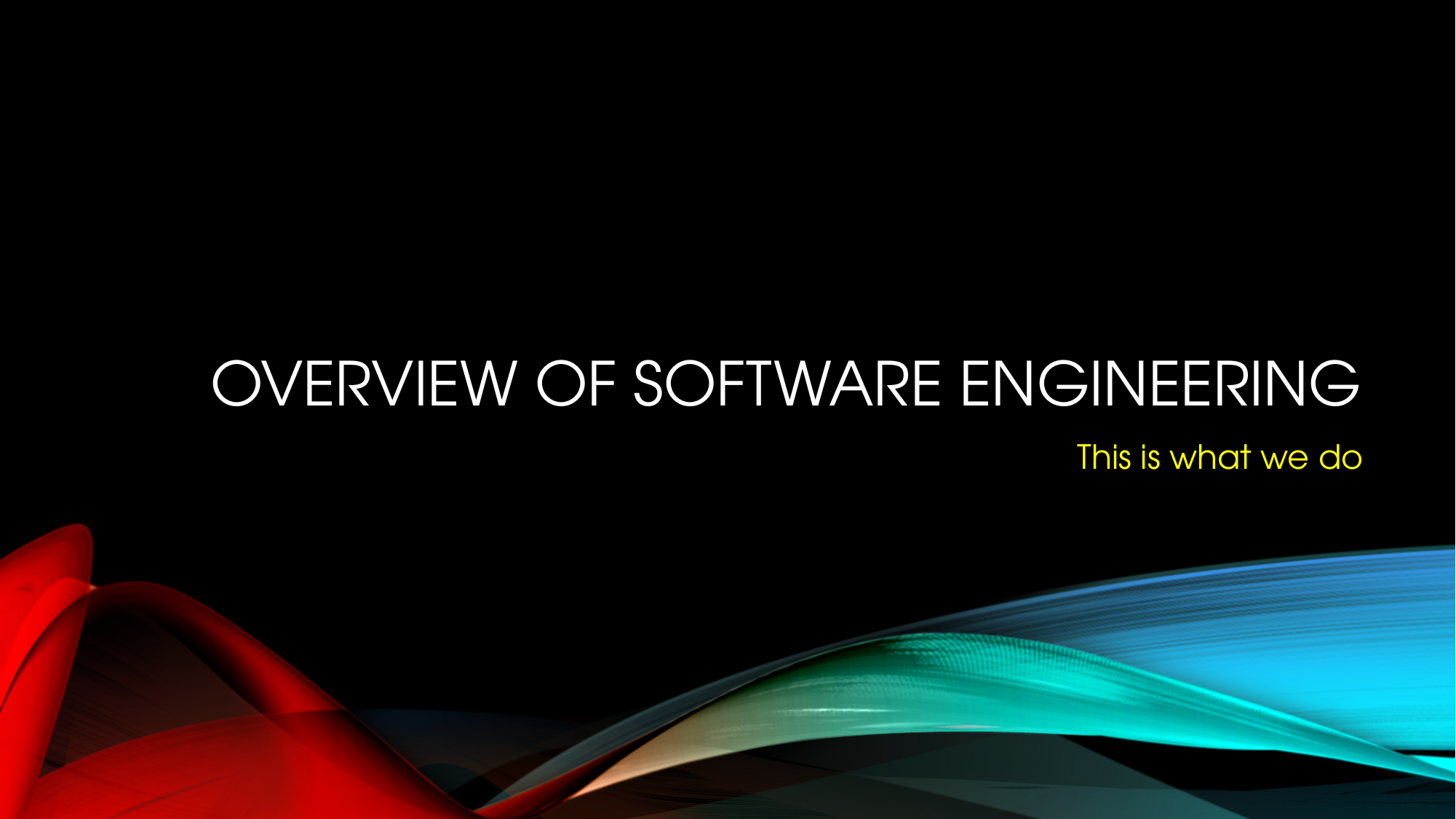

# Overview of Software Engineering
This is what we do